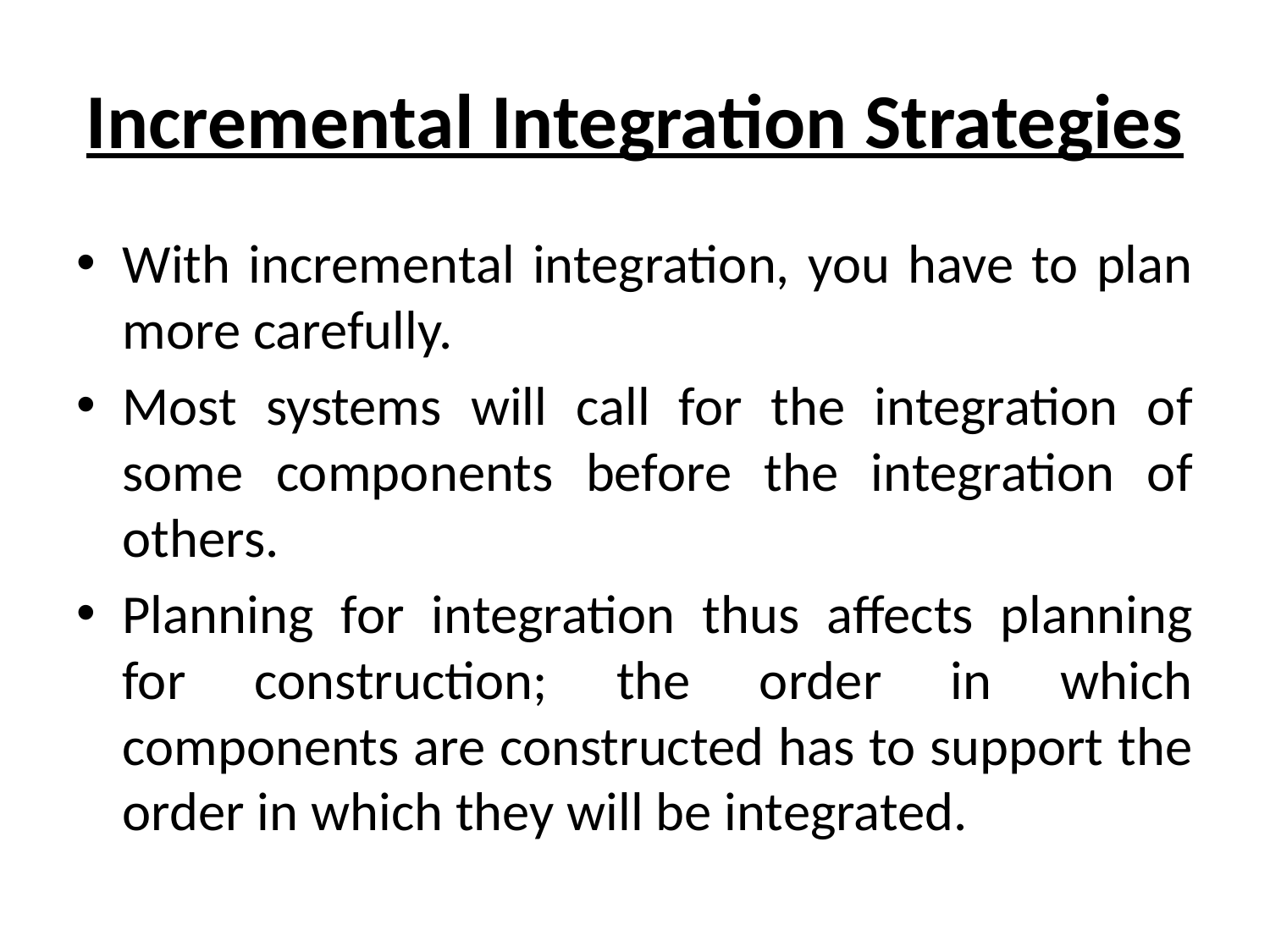

# Incremental Integration Strategies
With incremental integration, you have to plan more carefully.
Most systems will call for the integration of some components before the integration of others.
Planning for integration thus affects planning for construction; the order in which components are constructed has to support the order in which they will be integrated.